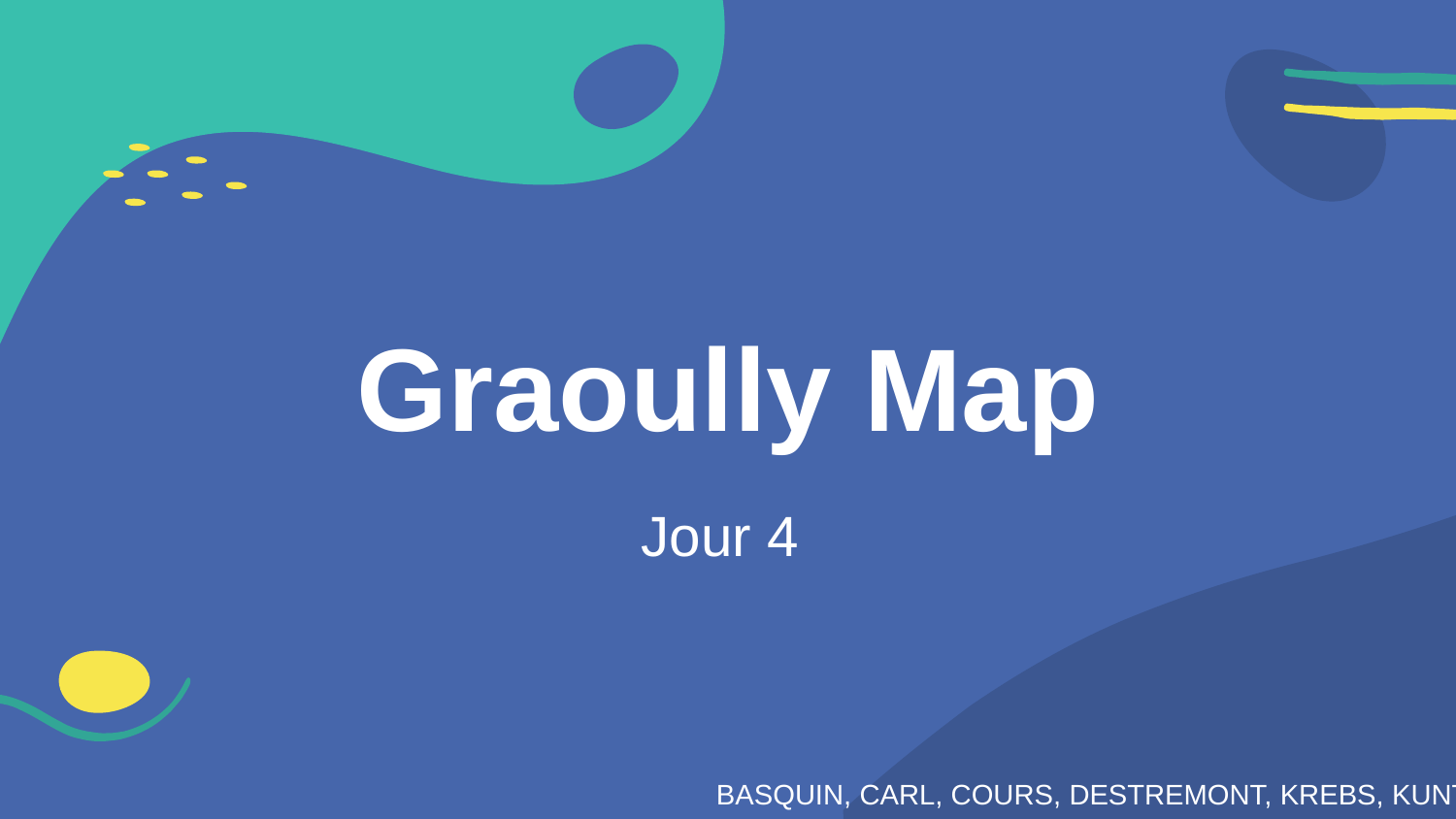

# Graoully Map
Jour 4
BASQUIN, CARL, COURS, DESTREMONT, KREBS, KUNTZ